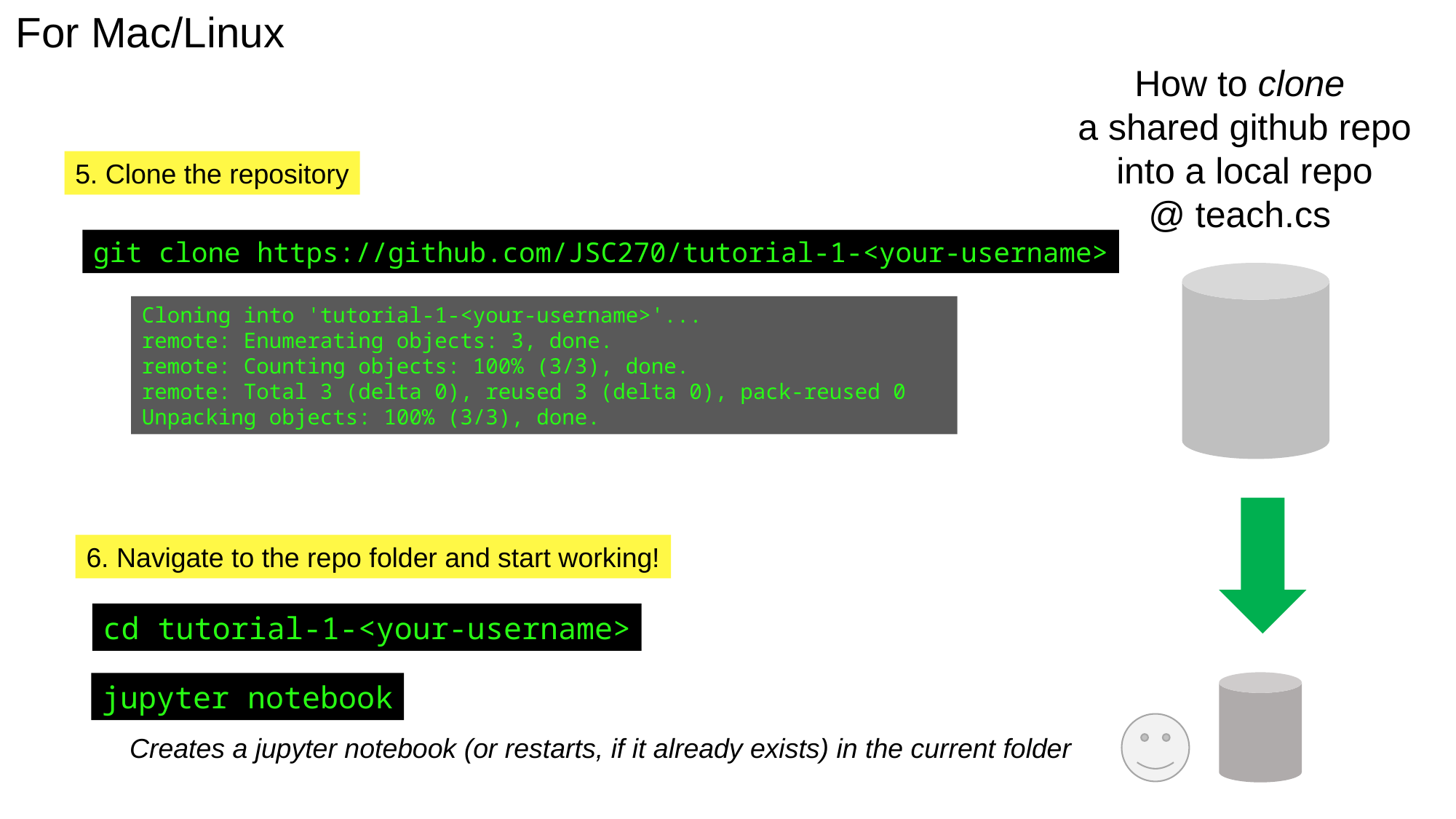

For Mac/Linux
How to clone
a shared github repo
 into a local repo
@ teach.cs
5. Clone the repository
git clone https://github.com/JSC270/tutorial-1-<your-username>

Cloning into 'tutorial-1-<your-username>'...
remote: Enumerating objects: 3, done.
remote: Counting objects: 100% (3/3), done.
remote: Total 3 (delta 0), reused 3 (delta 0), pack-reused 0
Unpacking objects: 100% (3/3), done.

6. Navigate to the repo folder and start working!
cd tutorial-1-<your-username>

jupyter notebook

Creates a jupyter notebook (or restarts, if it already exists) in the current folder